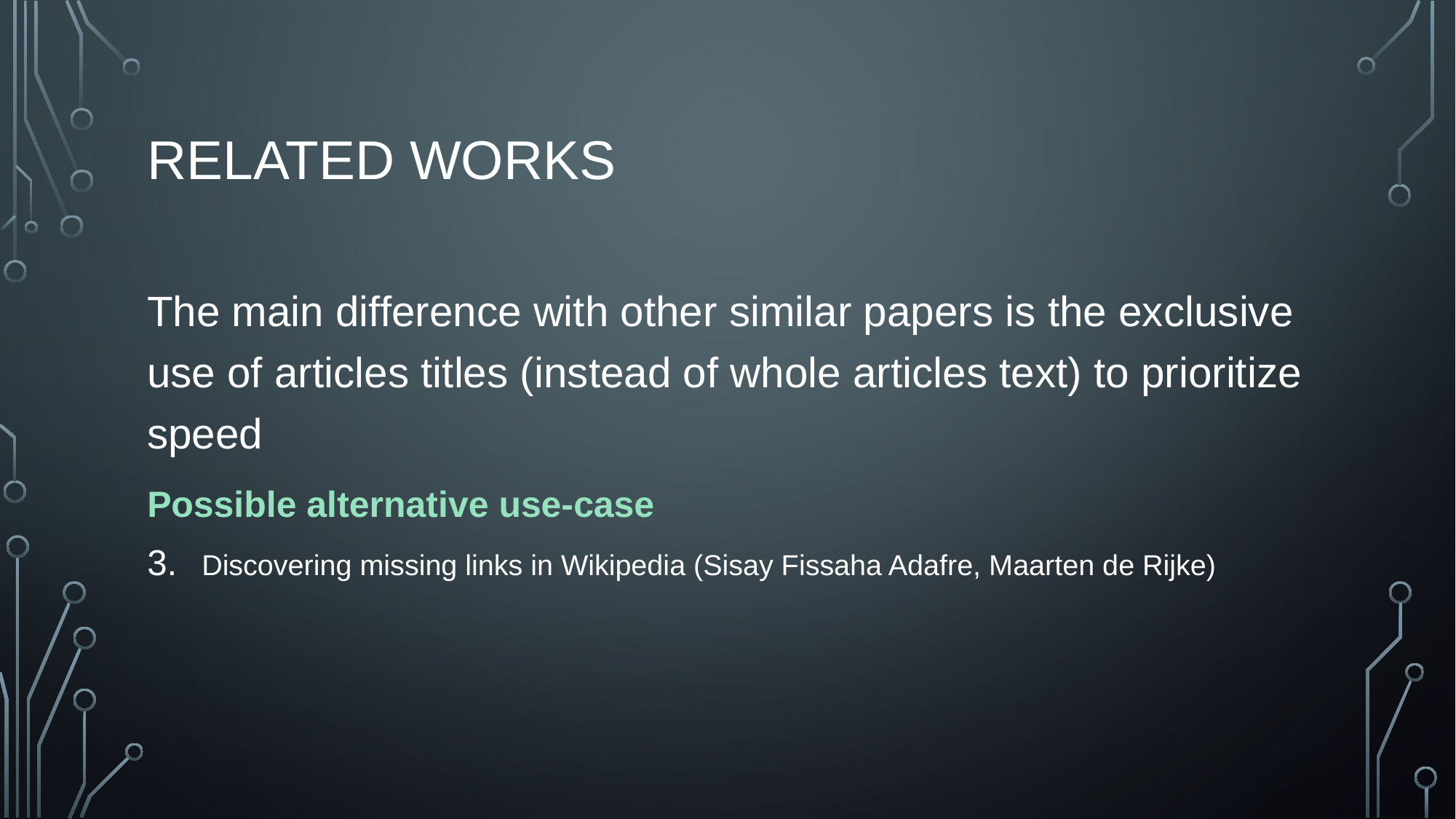

# Related works
The main difference with other similar papers is the exclusive use of articles titles (instead of whole articles text) to prioritize speed
Possible alternative use-case
Discovering missing links in Wikipedia (Sisay Fissaha Adafre, Maarten de Rijke)